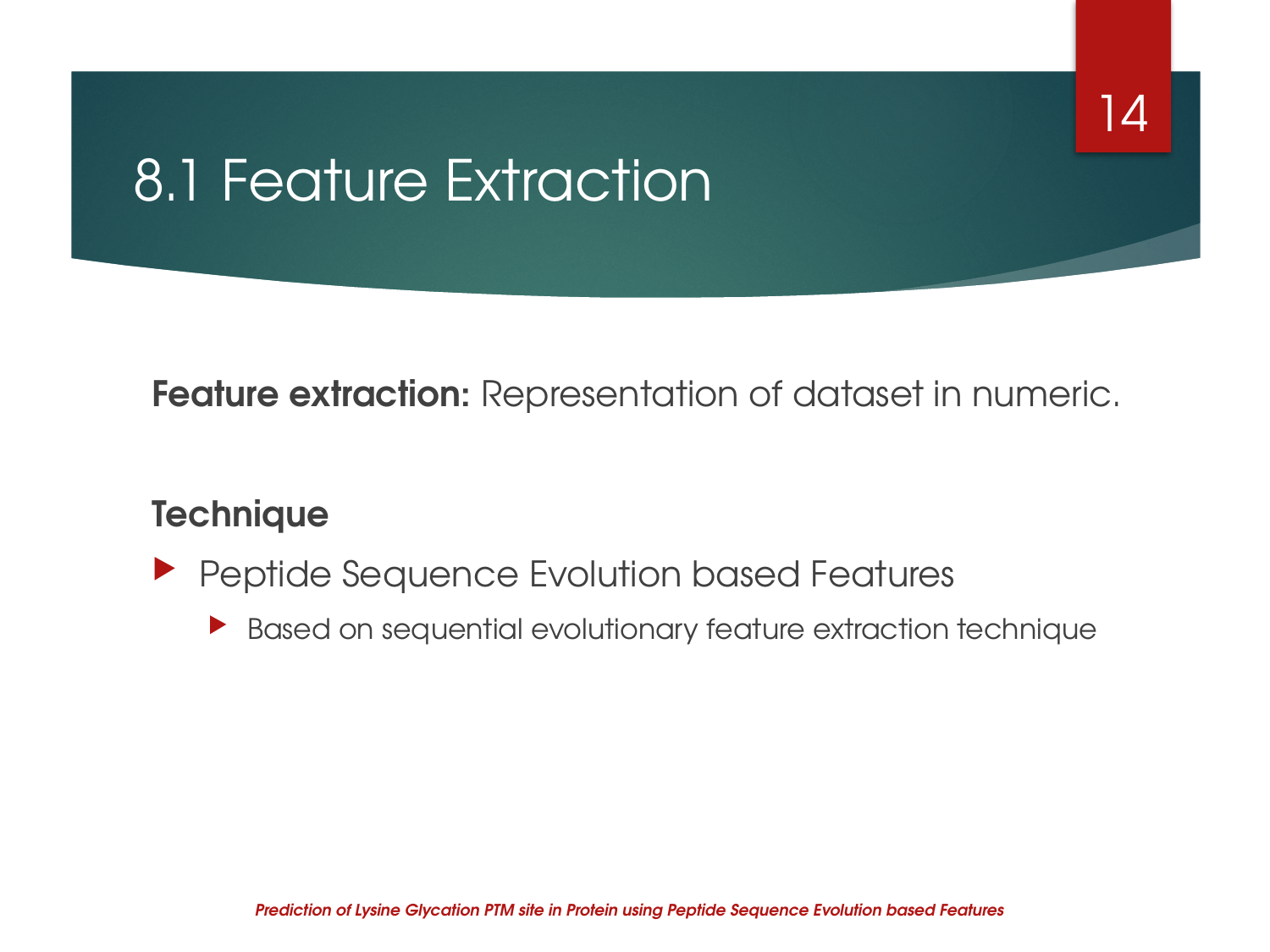

14
# 8.1 Feature Extraction

Feature extraction: Representation of dataset in numeric.

Technique
Peptide Sequence Evolution based Features
Based on sequential evolutionary feature extraction technique
Prediction of Lysine Glycation PTM site in Protein using Peptide Sequence Evolution based Features